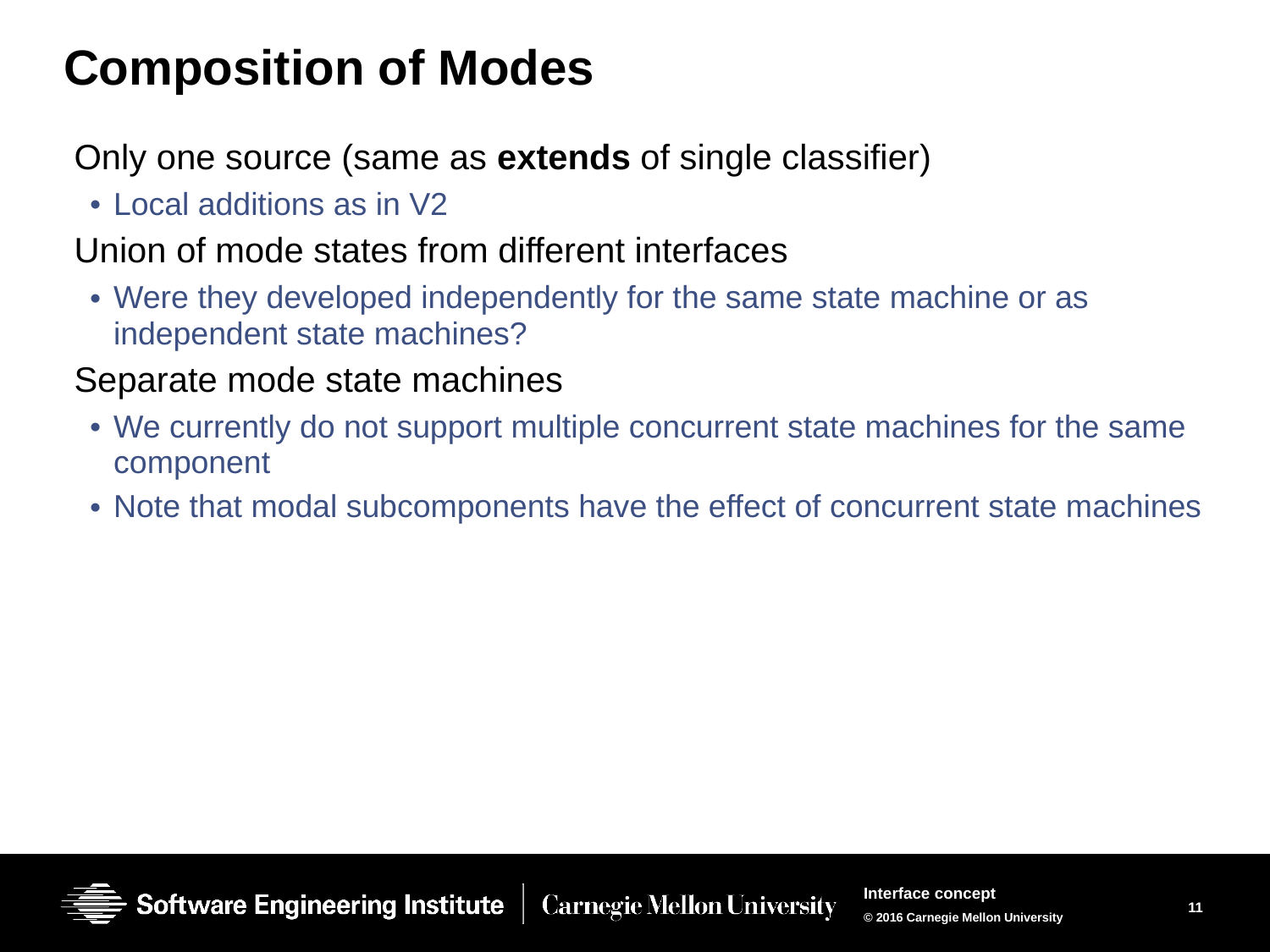

# Composition of Modes
Only one source (same as extends of single classifier)
Local additions as in V2
Union of mode states from different interfaces
Were they developed independently for the same state machine or as independent state machines?
Separate mode state machines
We currently do not support multiple concurrent state machines for the same component
Note that modal subcomponents have the effect of concurrent state machines